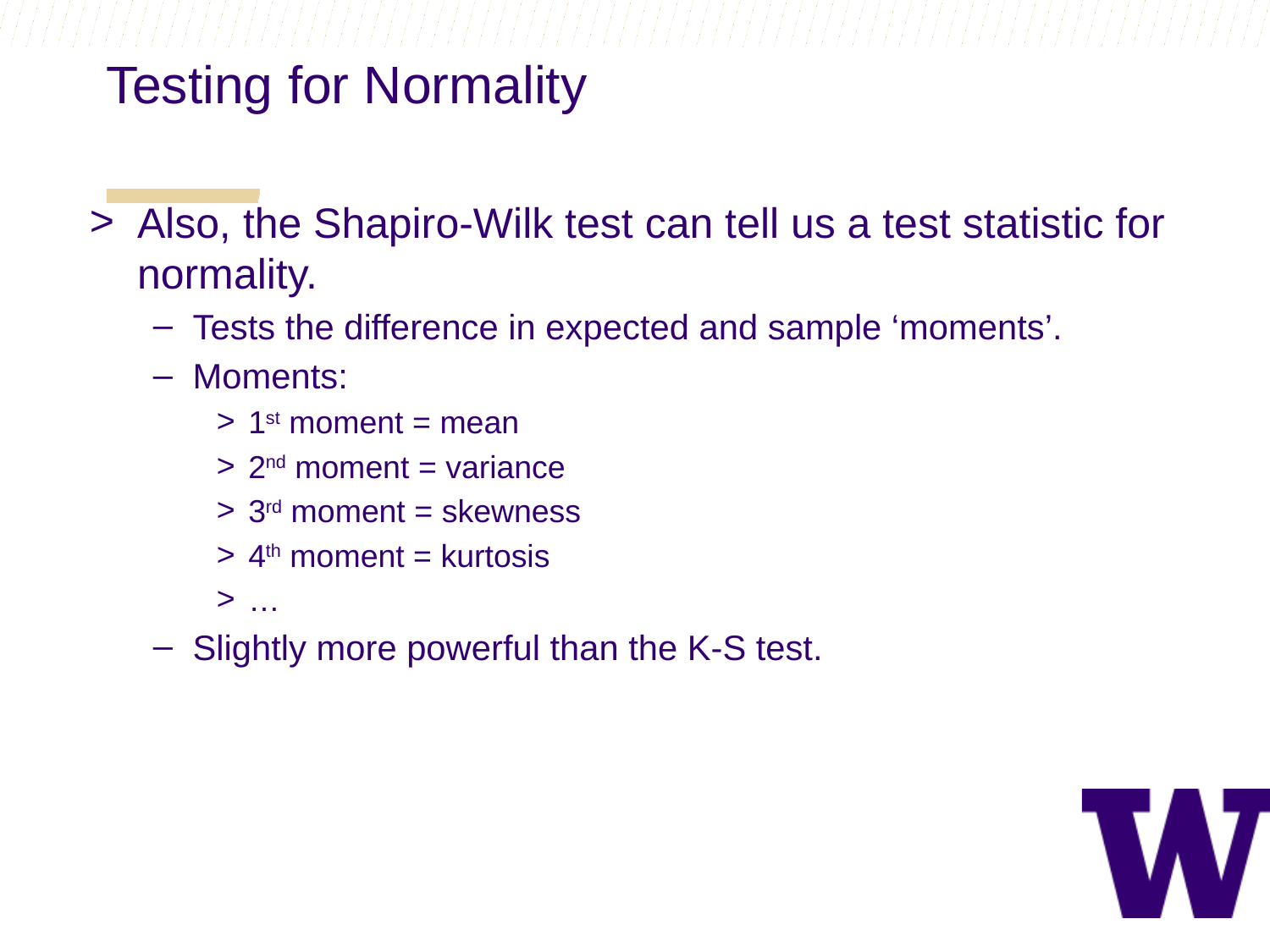

Testing for Normality
Also, the Shapiro-Wilk test can tell us a test statistic for normality.
Tests the difference in expected and sample ‘moments’.
Moments:
1st moment = mean
2nd moment = variance
3rd moment = skewness
4th moment = kurtosis
…
Slightly more powerful than the K-S test.